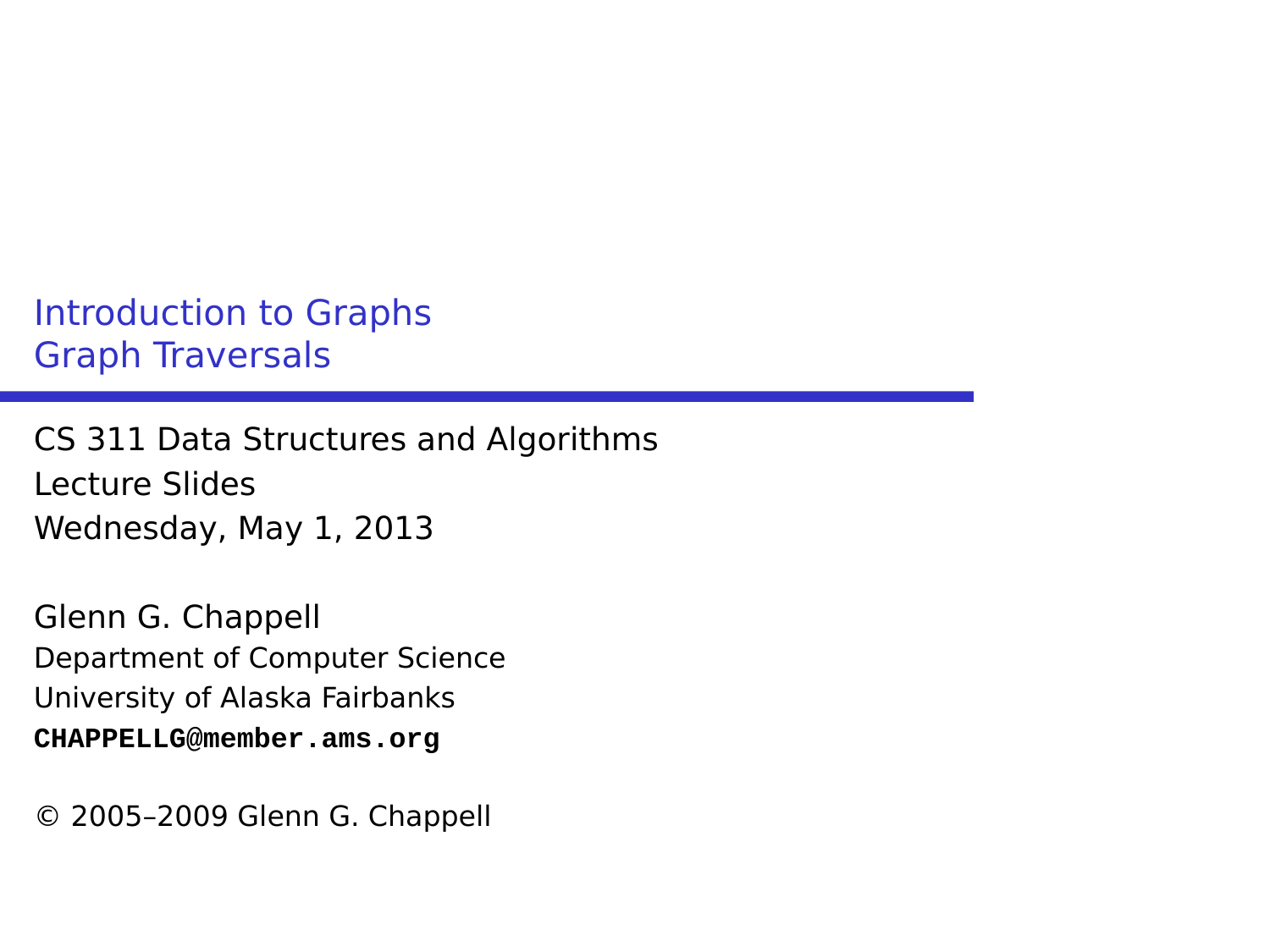

# Introduction to Graphs Graph Traversals
CS 311 Data Structures and Algorithms
Lecture Slides
Wednesday, May 1, 2013

Glenn G. Chappell
Department of Computer Science
University of Alaska Fairbanks
CHAPPELLG@member.ams.org

© 2005–2009 Glenn G. Chappell